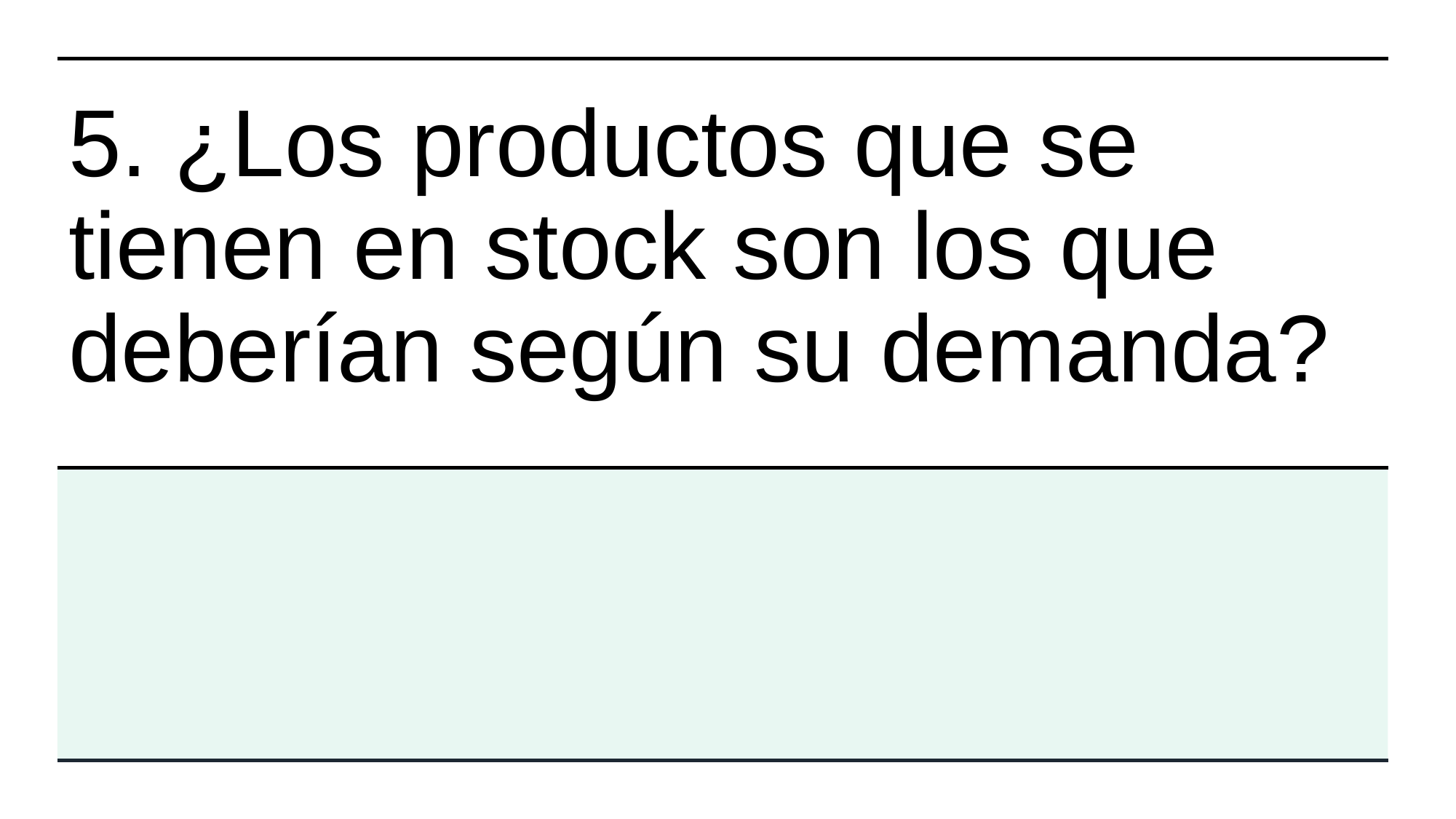

# 5. ¿Los productos que se tienen en stock son los que deberían según su demanda?